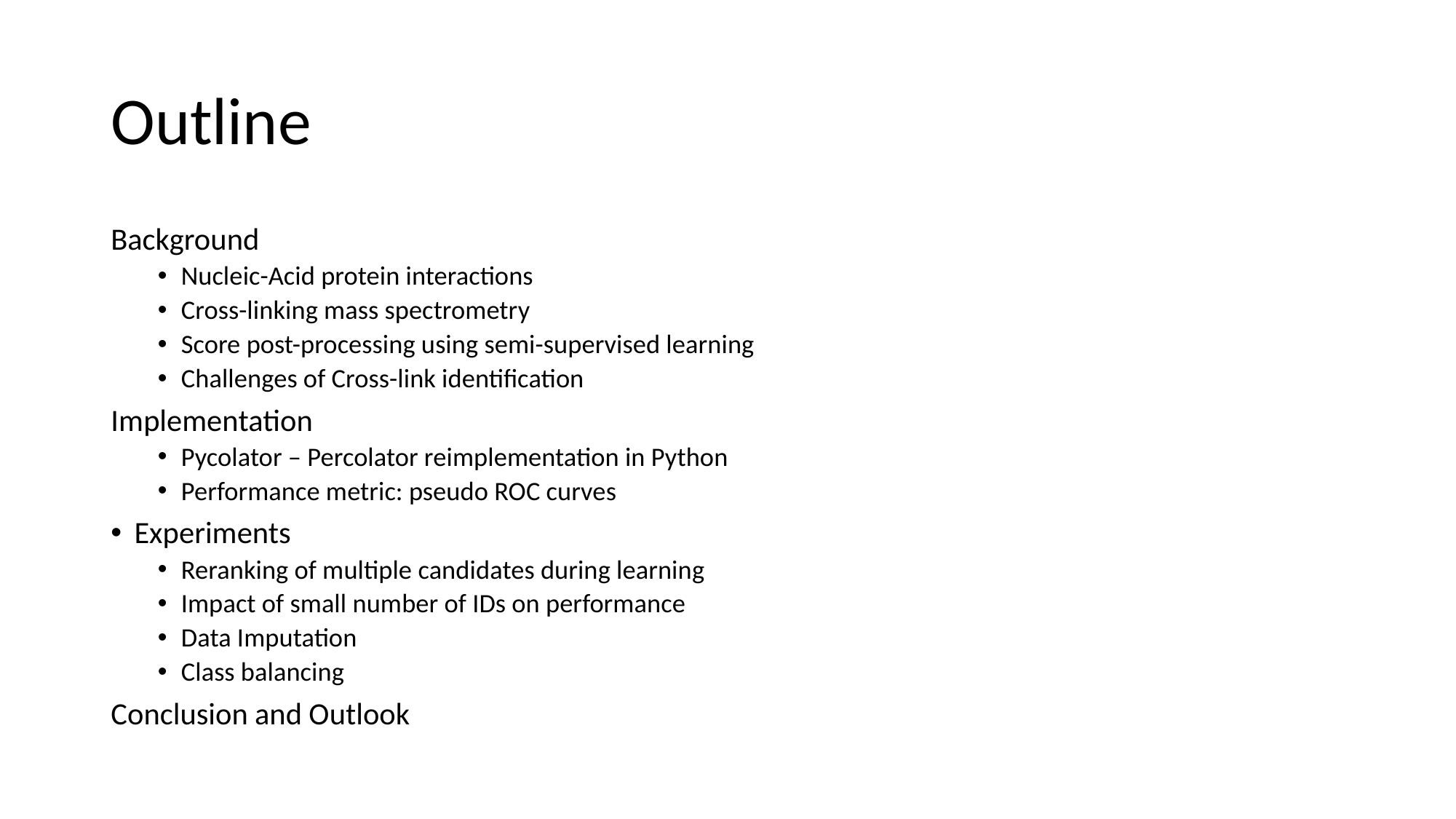

# Outline
Background
Nucleic-Acid protein interactions
Cross-linking mass spectrometry
Score post-processing using semi-supervised learning
Challenges of Cross-link identification
Implementation
Pycolator – Percolator reimplementation in Python
Performance metric: pseudo ROC curves
Experiments
Reranking of multiple candidates during learning
Impact of small number of IDs on performance
Data Imputation
Class balancing
Conclusion and Outlook